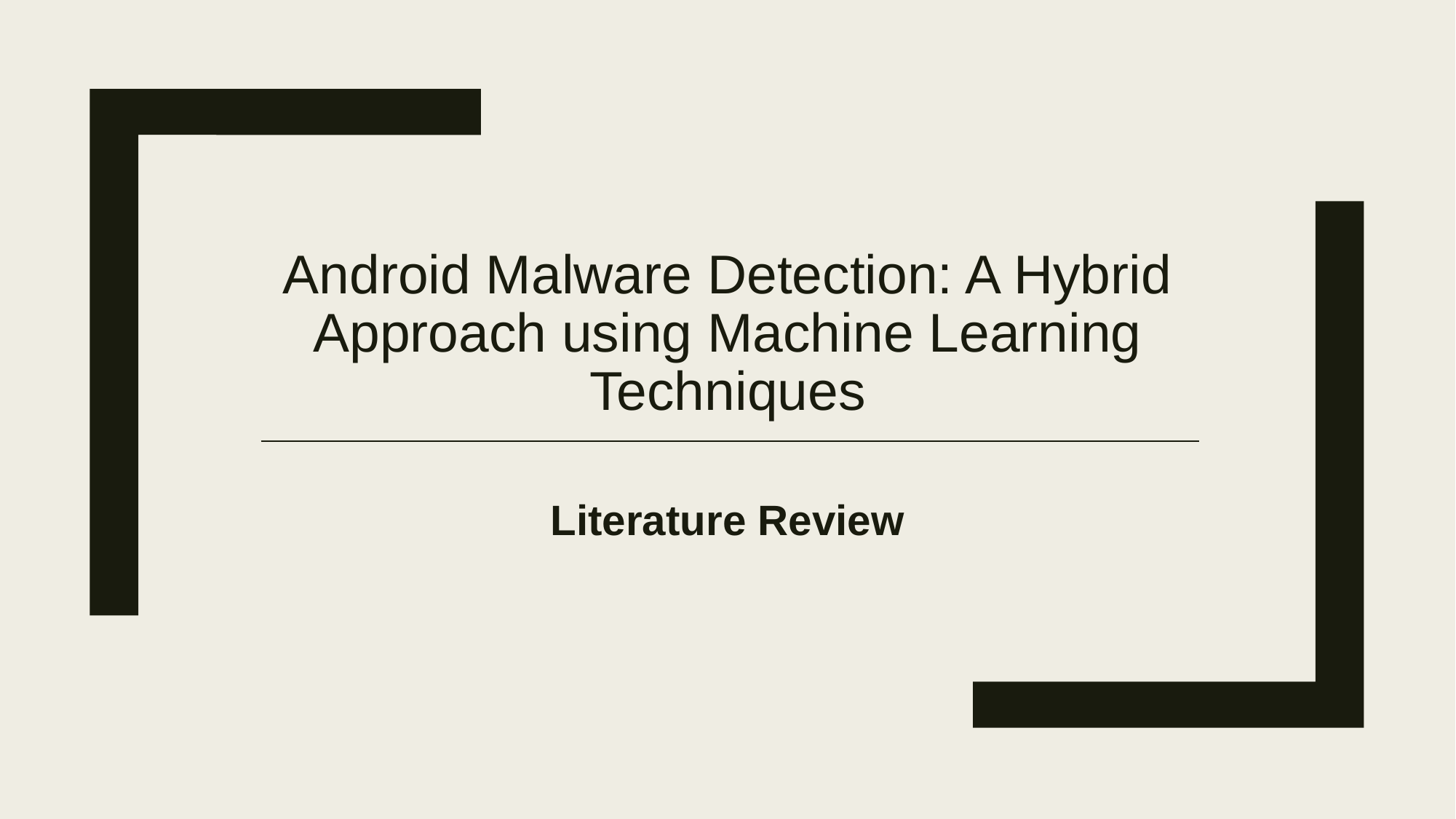

# Android Malware Detection: A Hybrid Approach using Machine Learning Techniques
Literature Review